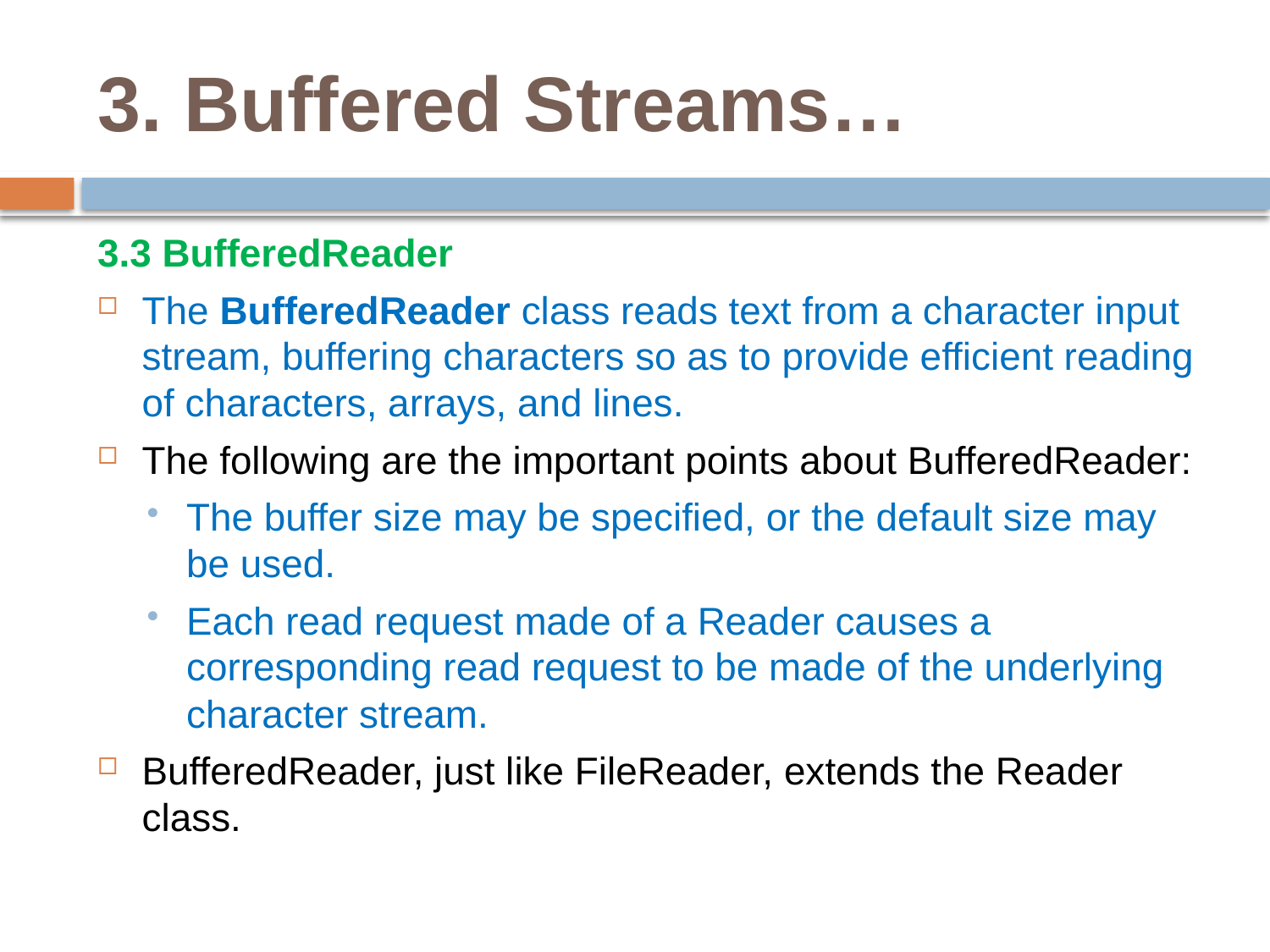

# 3. Buffered Streams…
3.3 BufferedReader
The BufferedReader class reads text from a character input stream, buffering characters so as to provide efficient reading of characters, arrays, and lines.
The following are the important points about BufferedReader:
The buffer size may be specified, or the default size may be used.
Each read request made of a Reader causes a corresponding read request to be made of the underlying character stream.
BufferedReader, just like FileReader, extends the Reader class.